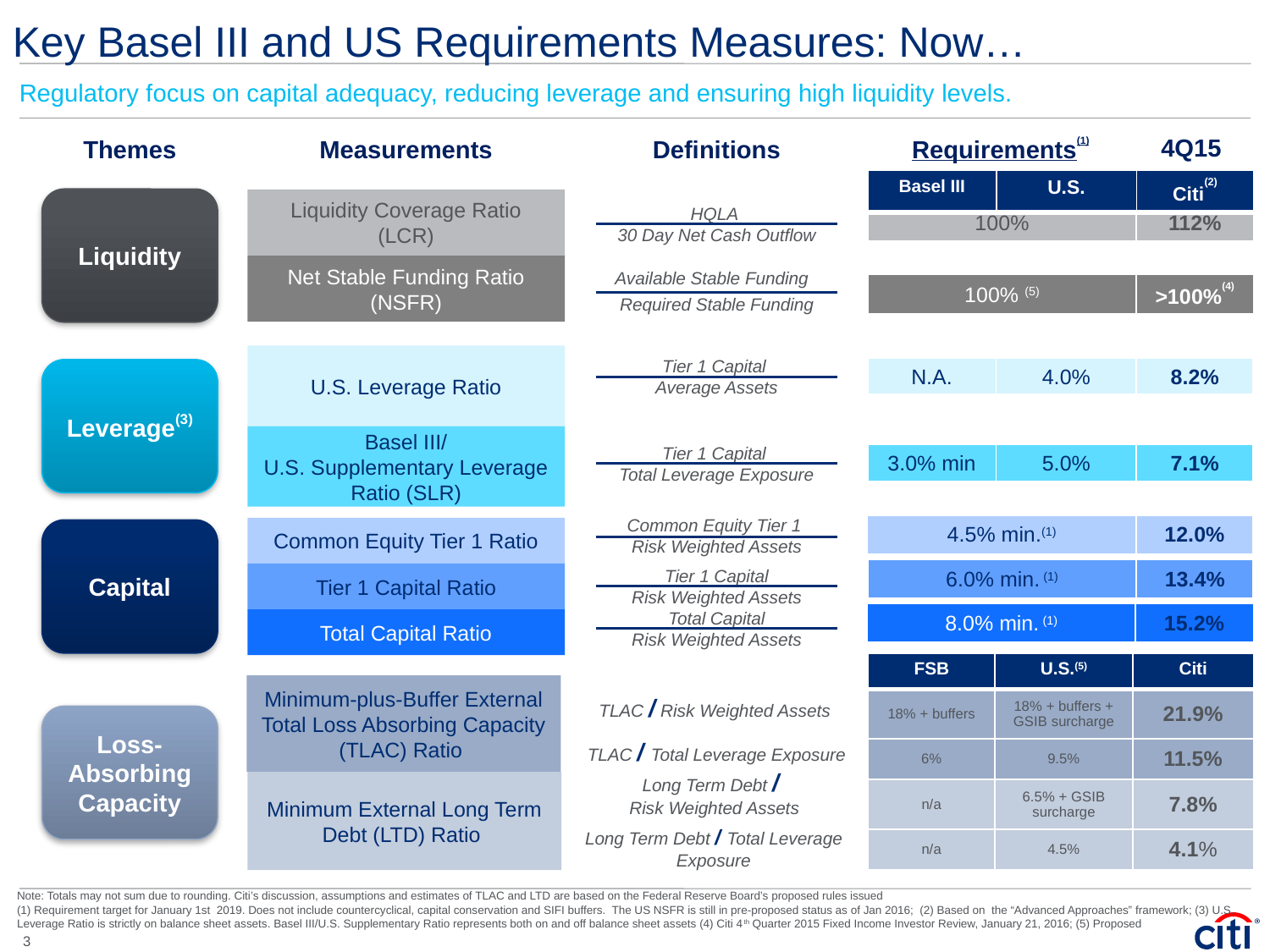

Key Basel III and US Requirements Measures: Now…
Regulatory focus on capital adequacy, reducing leverage and ensuring high liquidity levels.
4Q15
Themes
Measurements
Definitions
Requirements(1)
| Basel III | U.S. | Citi(2) |
| --- | --- | --- |
Liquidity
Liquidity Coverage Ratio
(LCR)
Net Stable Funding Ratio
(NSFR)
HQLA
30 Day Net Cash Outflow

Available Stable Funding
Required Stable Funding
| 100% | 112% |
| --- | --- |
| 100% (5) | >100%(4) |
| --- | --- |
U.S. Leverage Ratio
Basel III/
U.S. Supplementary Leverage
Ratio (SLR)
Tier 1 Capital
Average Assets
| N.A. | 4.0% | 8.2% |
| --- | --- | --- |
Leverage(3)
Tier 1 Capital
Total Leverage Exposure
| 3.0% min | 5.0% | 7.1% |
| --- | --- | --- |
Common Equity Tier 1
Risk Weighted Assets
| 4.5% min.(1) | 12.0% |
| --- | --- |
Common Equity Tier 1 Ratio
Tier 1 Capital Ratio
Total Capital Ratio
Capital
Tier 1 Capital
Risk Weighted Assets
| 6.0% min. (1) | 13.4% |
| --- | --- |
Total Capital
Risk Weighted Assets
| 8.0% min. (1) | 15.2% |
| --- | --- |
| FSB | U.S.(5) | Citi |
| --- | --- | --- |
| 18% + buffers | 18% + buffers + GSIB surcharge | 21.9% |
| 6% | 9.5% | 11.5% |
| n/a | 6.5% + GSIB surcharge | 7.8% |
| n/a | 4.5% | 4.1% |
Minimum-plus-Buffer External Total Loss Absorbing Capacity (TLAC) Ratio
Minimum External Long Term Debt (LTD) Ratio
TLAC / Risk Weighted Assets
Loss- Absorbing Capacity
TLAC / Total Leverage Exposure
Long Term Debt /
Risk Weighted Assets
Long Term Debt / Total Leverage Exposure
Note: Totals may not sum due to rounding. Citi’s discussion, assumptions and estimates of TLAC and LTD are based on the Federal Reserve Board’s proposed rules issued
(1) Requirement target for January 1st  2019. Does not include countercyclical, capital conservation and SIFI buffers.  The US NSFR is still in pre-proposed status as of Jan 2016;  (2) Based on  the “Advanced Approaches” framework; (3) U.S. Leverage Ratio is strictly on balance sheet assets. Basel III/U.S. Supplementary Ratio represents both on and off balance sheet assets (4) Citi 4th Quarter 2015 Fixed Income Investor Review, January 21, 2016; (5) Proposed
3